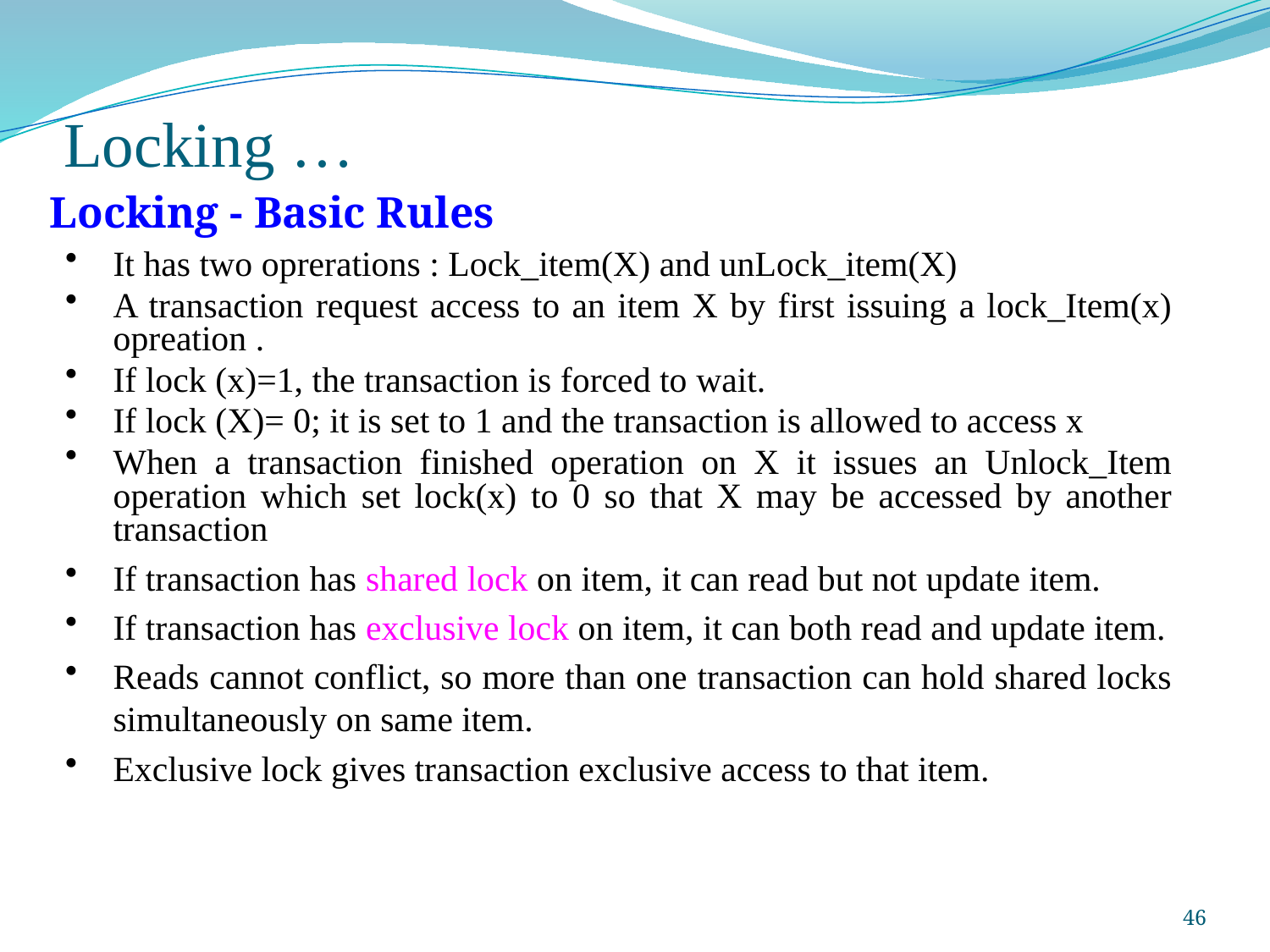

# Locking …
Locking - Basic Rules
It has two oprerations : Lock_item(X) and unLock_item(X)
A transaction request access to an item X by first issuing a lock_Item(x) opreation .
If lock (x)=1, the transaction is forced to wait.
If lock (X)= 0; it is set to 1 and the transaction is allowed to access x
When a transaction finished operation on X it issues an Unlock_Item operation which set lock(x) to 0 so that X may be accessed by another transaction
If transaction has shared lock on item, it can read but not update item.
If transaction has exclusive lock on item, it can both read and update item.
Reads cannot conflict, so more than one transaction can hold shared locks simultaneously on same item.
Exclusive lock gives transaction exclusive access to that item.

46